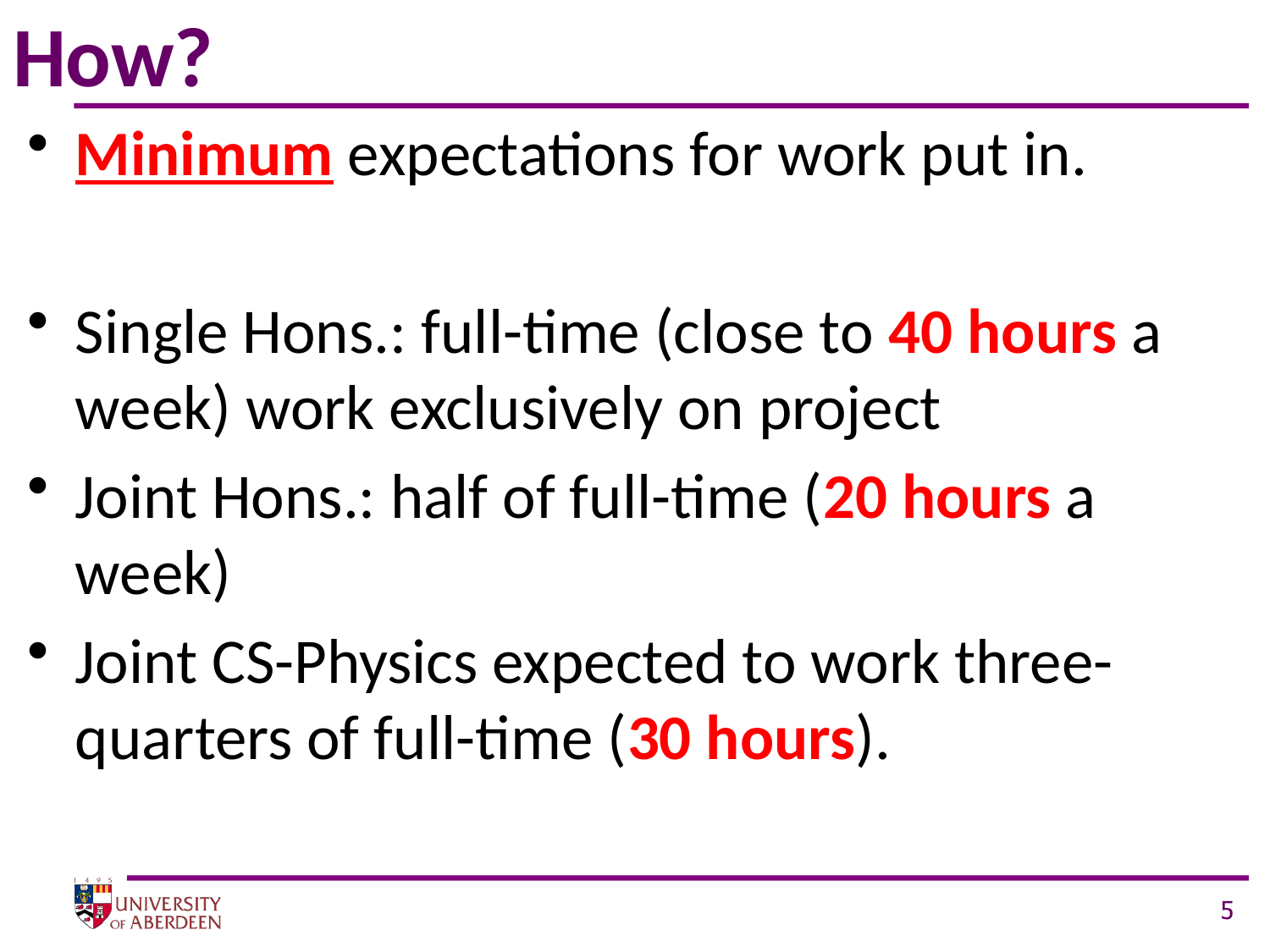

# How?
Minimum expectations for work put in.

Single Hons.: full-time (close to 40 hours a week) work exclusively on project
Joint Hons.: half of full-time (20 hours a week)
Joint CS-Physics expected to work three-quarters of full-time (30 hours).
5